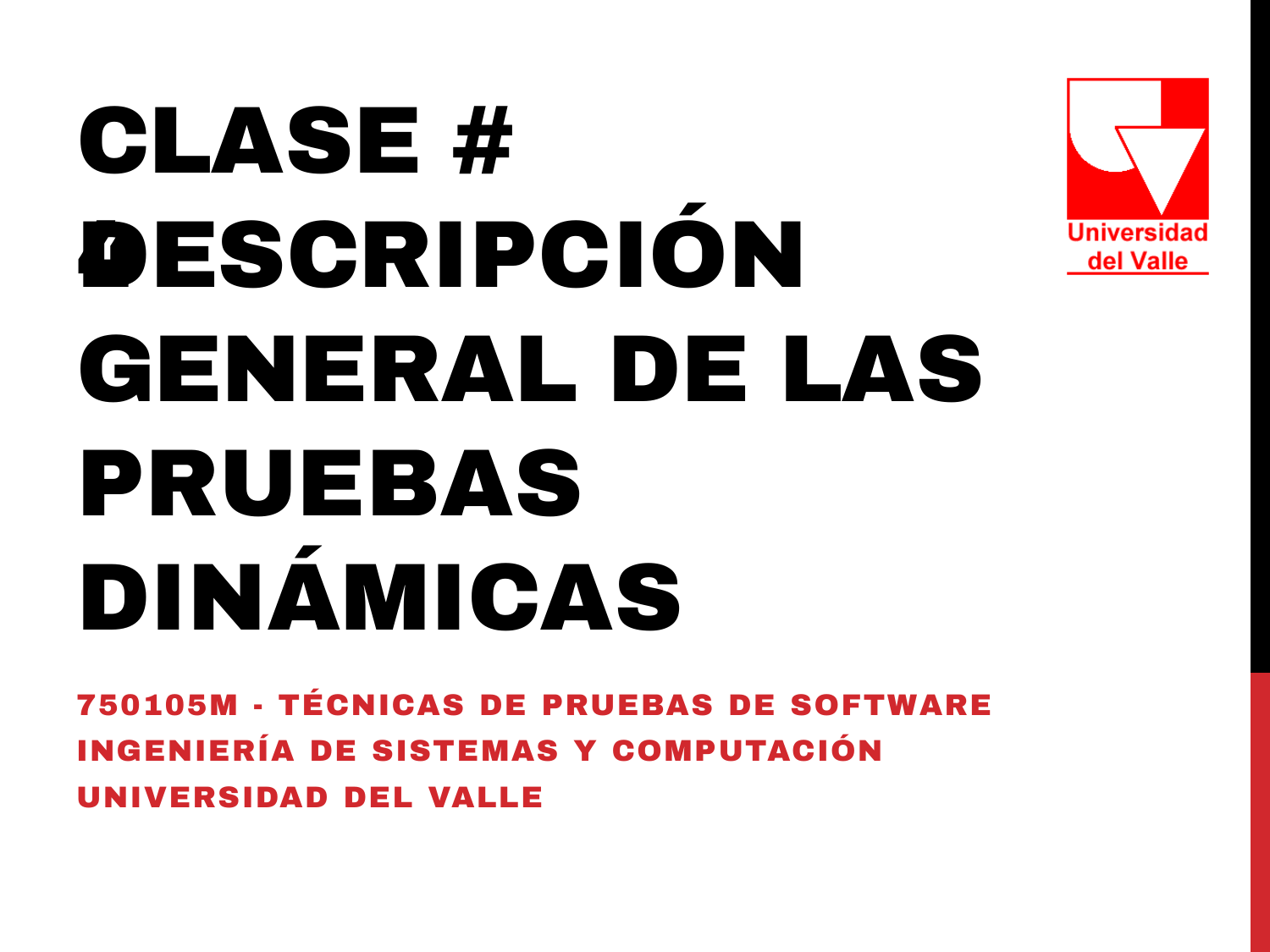

CLASE # 4
DESCRIPCIÓN GENERAL DE LAS PRUEBAS DINÁMICAS
750105M  -  TÉCNICAS  DE  PRUEBAS  DE  SOFTWARE INGENIERÍA  DE  SISTEMAS  Y  COMPUTACIÓN UNIVERSIDAD  DEL  VALLE